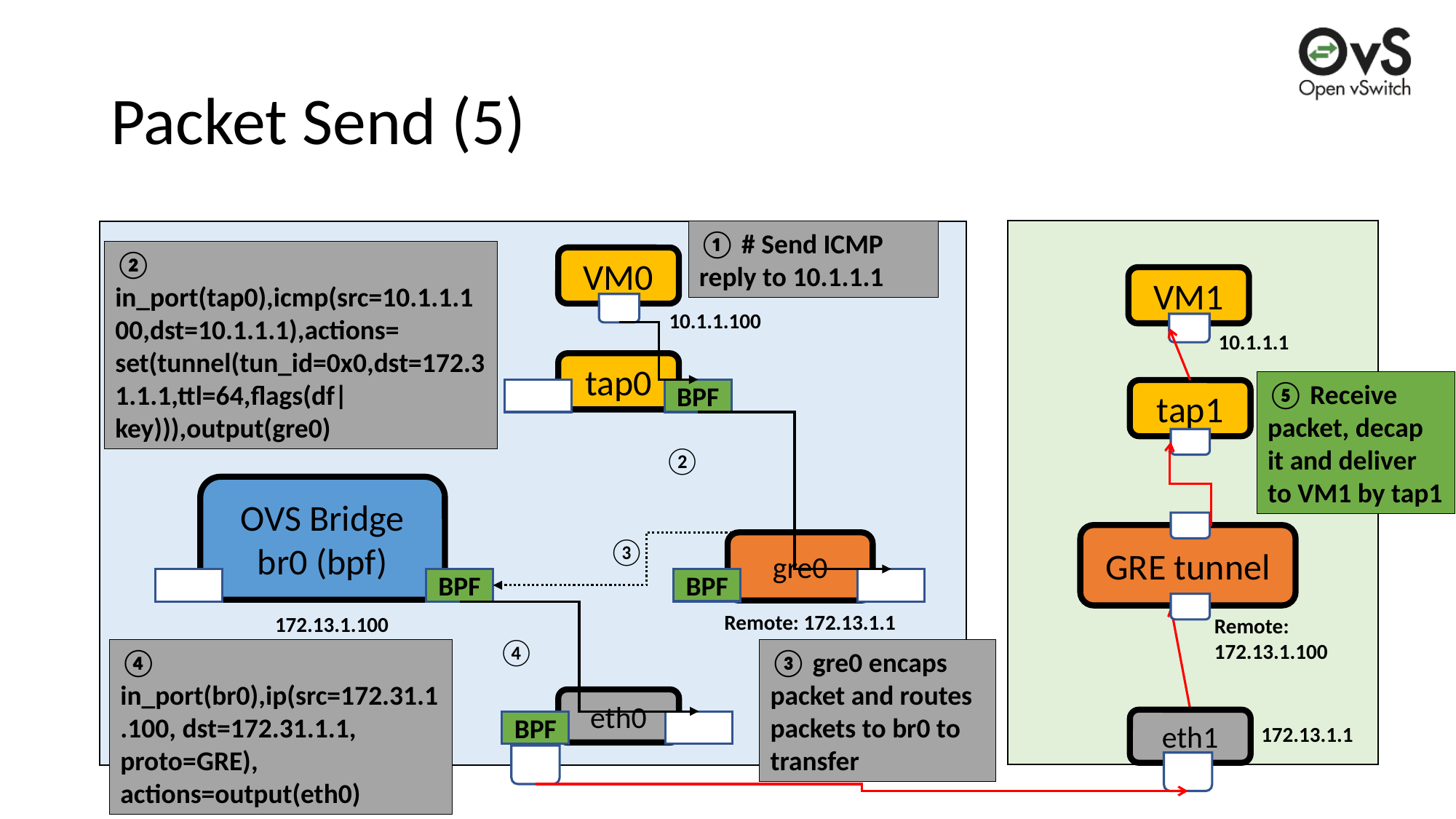

# Packet Send (5)

① # Send ICMP reply to 10.1.1.1

② in_port(tap0),icmp(src=10.1.1.100,dst=10.1.1.1),actions= set(tunnel(tun_id=0x0,dst=172.31.1.1,ttl=64,flags(df|key))),output(gre0)
VM0
VM1

10.1.1.100

10.1.1.1
tap0
⑤ Receive packet, decap it and deliver to VM1 by tap1

BPF
tap1

②
OVS Bridge
br0 (bpf)

GRE tunnel
③
gre0
br-underlay
BPF

BPF

Remote: 172.13.1.1
172.13.1.100
Remote:
172.13.1.100
④
④ in_port(br0),ip(src=172.31.1.100, dst=172.31.1.1, proto=GRE), actions=output(eth0)
③ gre0 encaps packet and routes packets to br0 to transfer
eth0
eth1
BPF

172.13.1.1
Local host